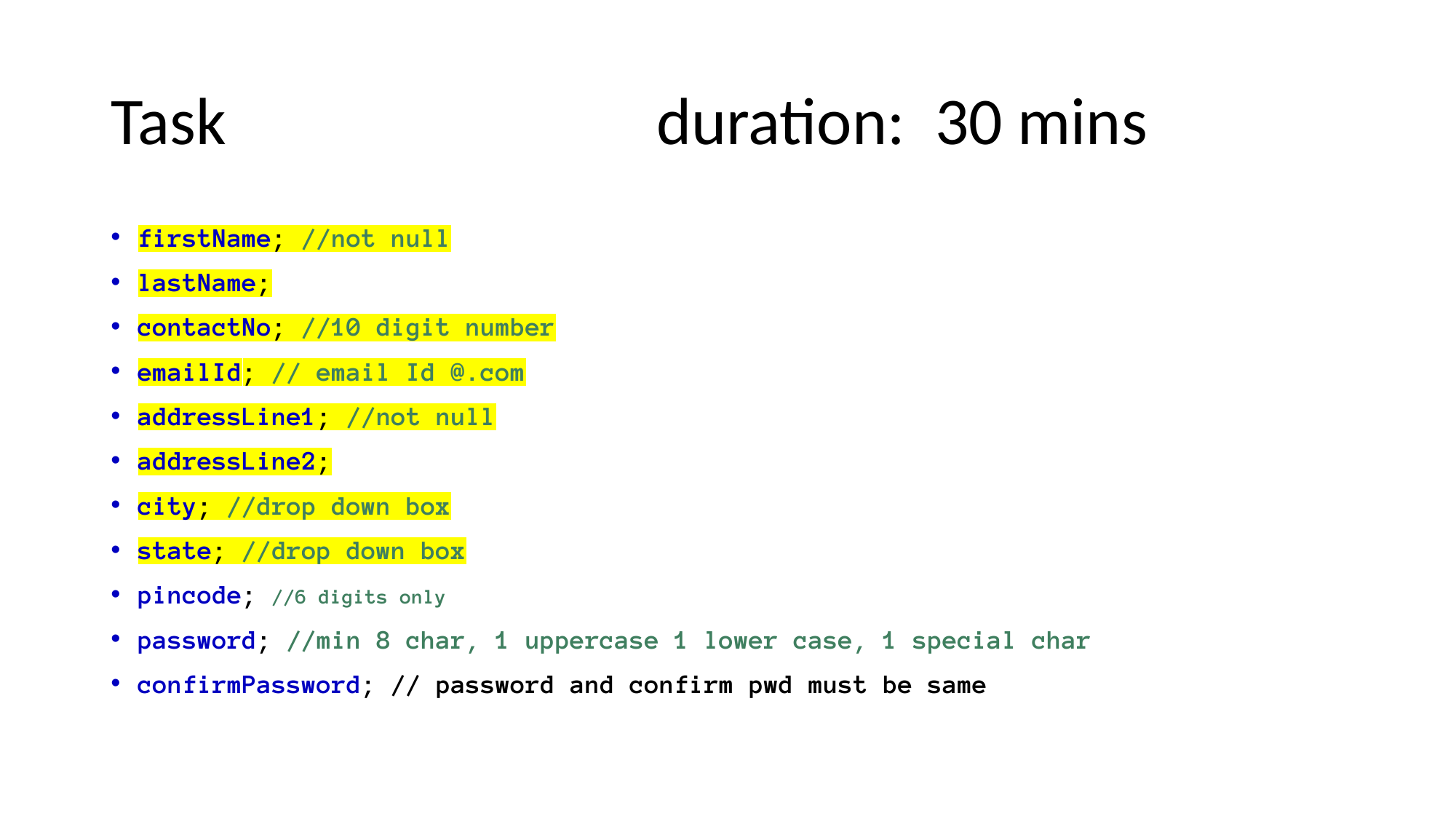

# Task 				duration:  30 mins
firstName; //not null
lastName;
contactNo; //10 digit number
emailId; // email Id @.com
addressLine1; //not null
addressLine2;
city; //drop down box
state; //drop down box
pincode; //6 digits only
password; //min 8 char, 1 uppercase 1 lower case, 1 special char
confirmPassword; // password and confirm pwd must be same